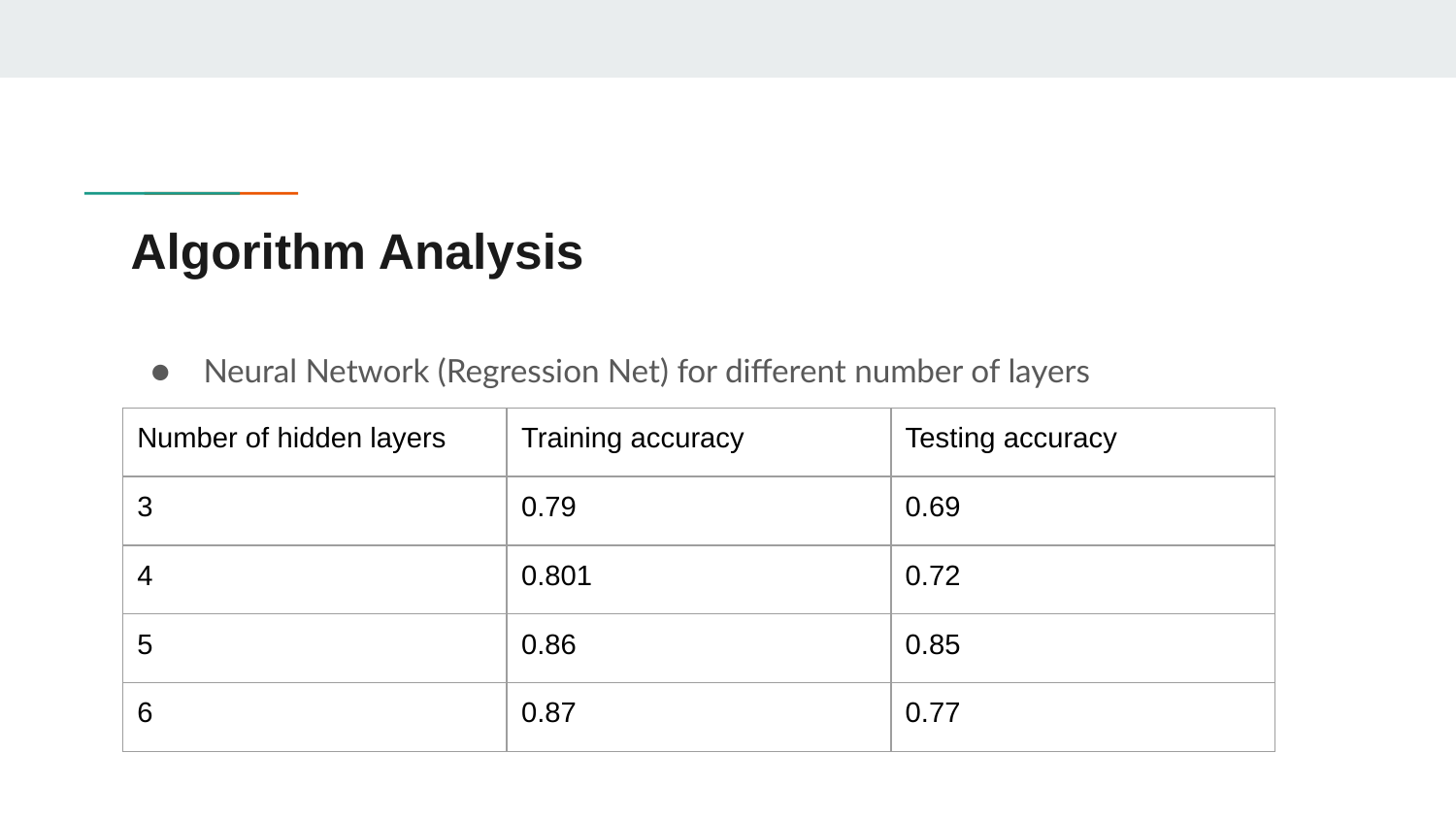

# Algorithm Analysis
Neural Network (Regression Net) for different number of layers
| Number of hidden layers | Training accuracy | Testing accuracy |
| --- | --- | --- |
| 3 | 0.79 | 0.69 |
| 4 | 0.801 | 0.72 |
| 5 | 0.86 | 0.85 |
| 6 | 0.87 | 0.77 |